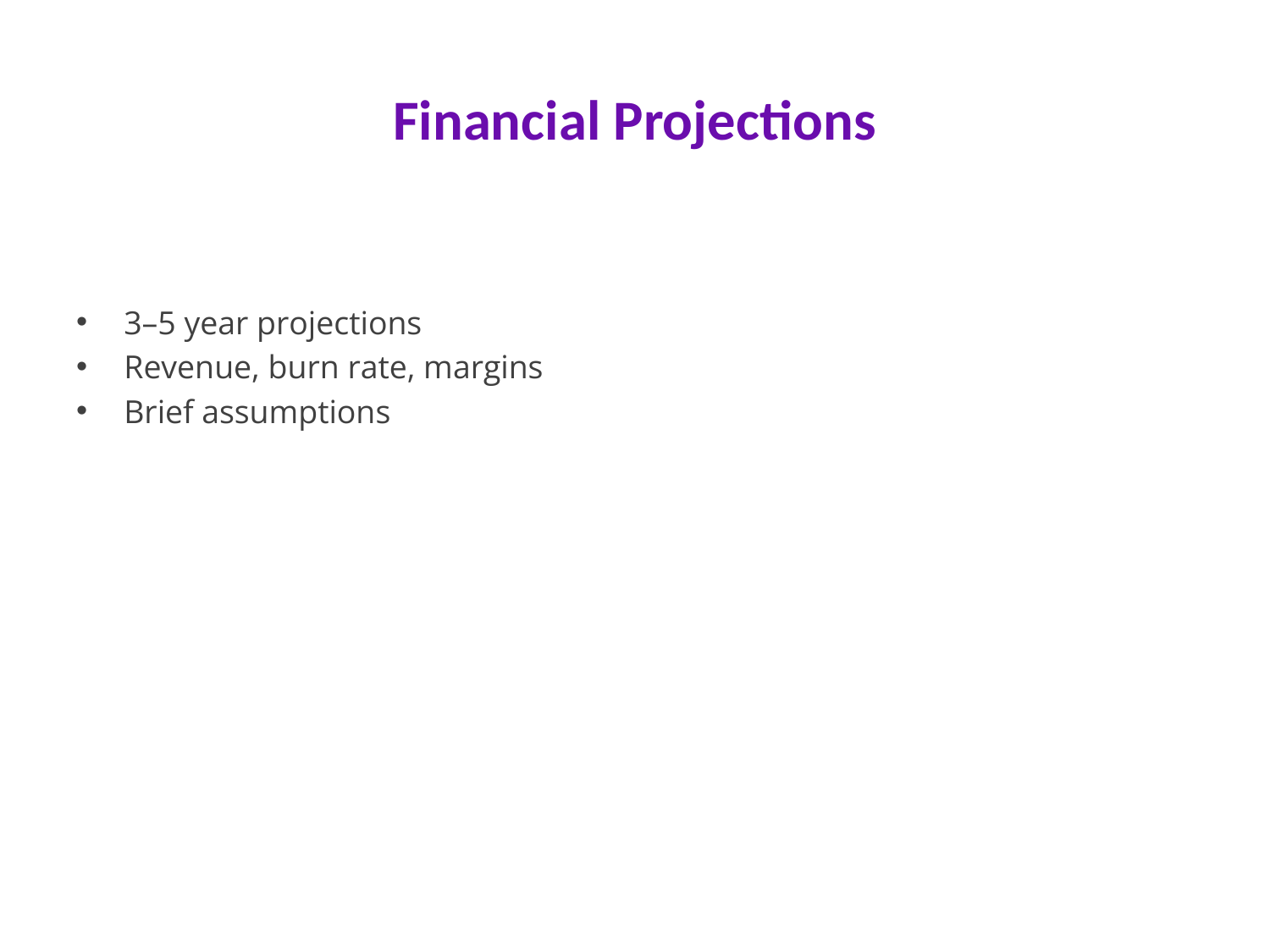

# Financial Projections

3–5 year projections
Revenue, burn rate, margins
Brief assumptions